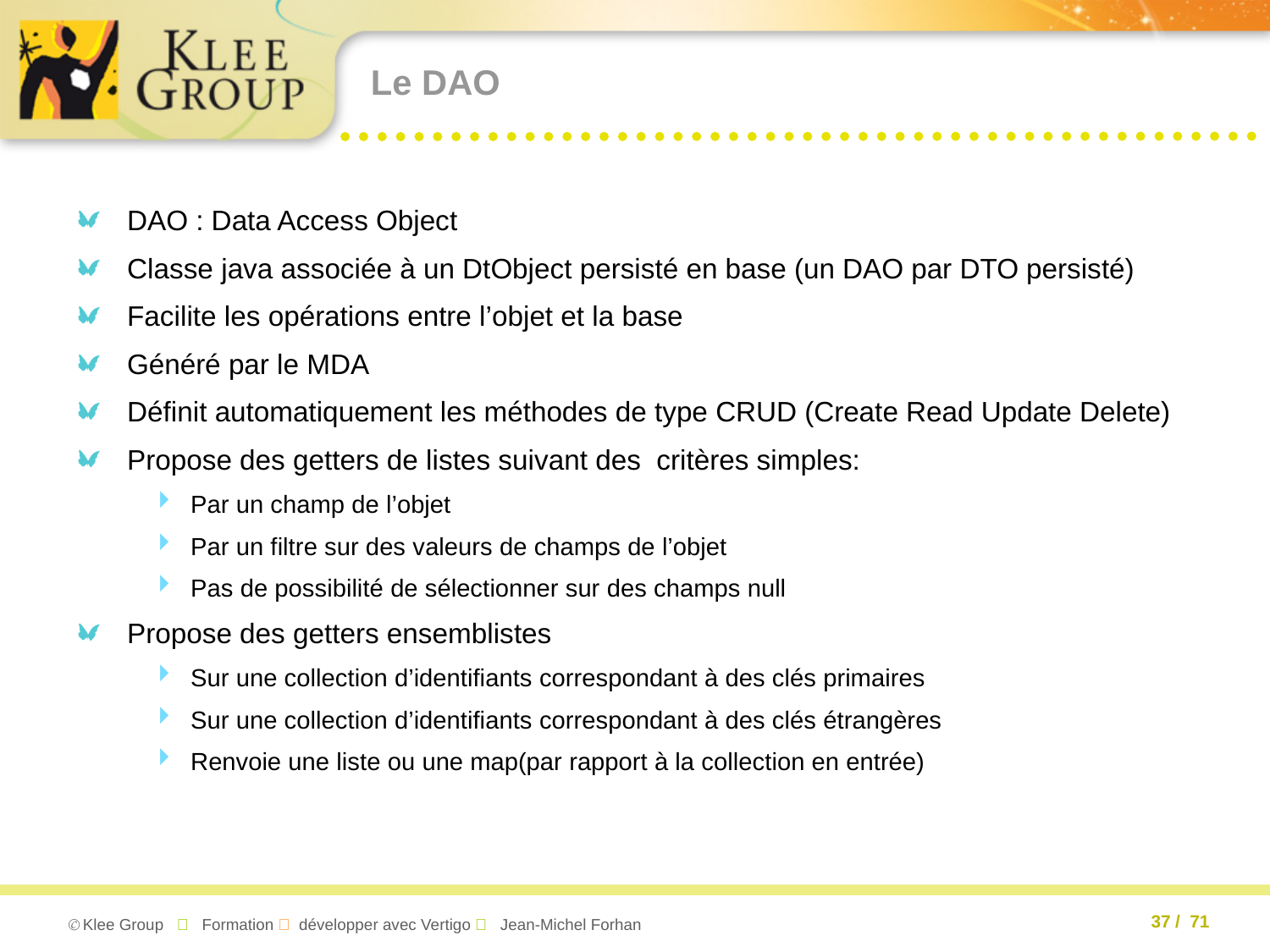

# Le DAO
DAO : Data Access Object
Classe java associée à un DtObject persisté en base (un DAO par DTO persisté)
Facilite les opérations entre l’objet et la base
Généré par le MDA
Définit automatiquement les méthodes de type CRUD (Create Read Update Delete)
Propose des getters de listes suivant des  critères simples:
Par un champ de l’objet
Par un filtre sur des valeurs de champs de l’objet
Pas de possibilité de sélectionner sur des champs null
Propose des getters ensemblistes
Sur une collection d’identifiants correspondant à des clés primaires
Sur une collection d’identifiants correspondant à des clés étrangères
Renvoie une liste ou une map(par rapport à la collection en entrée)